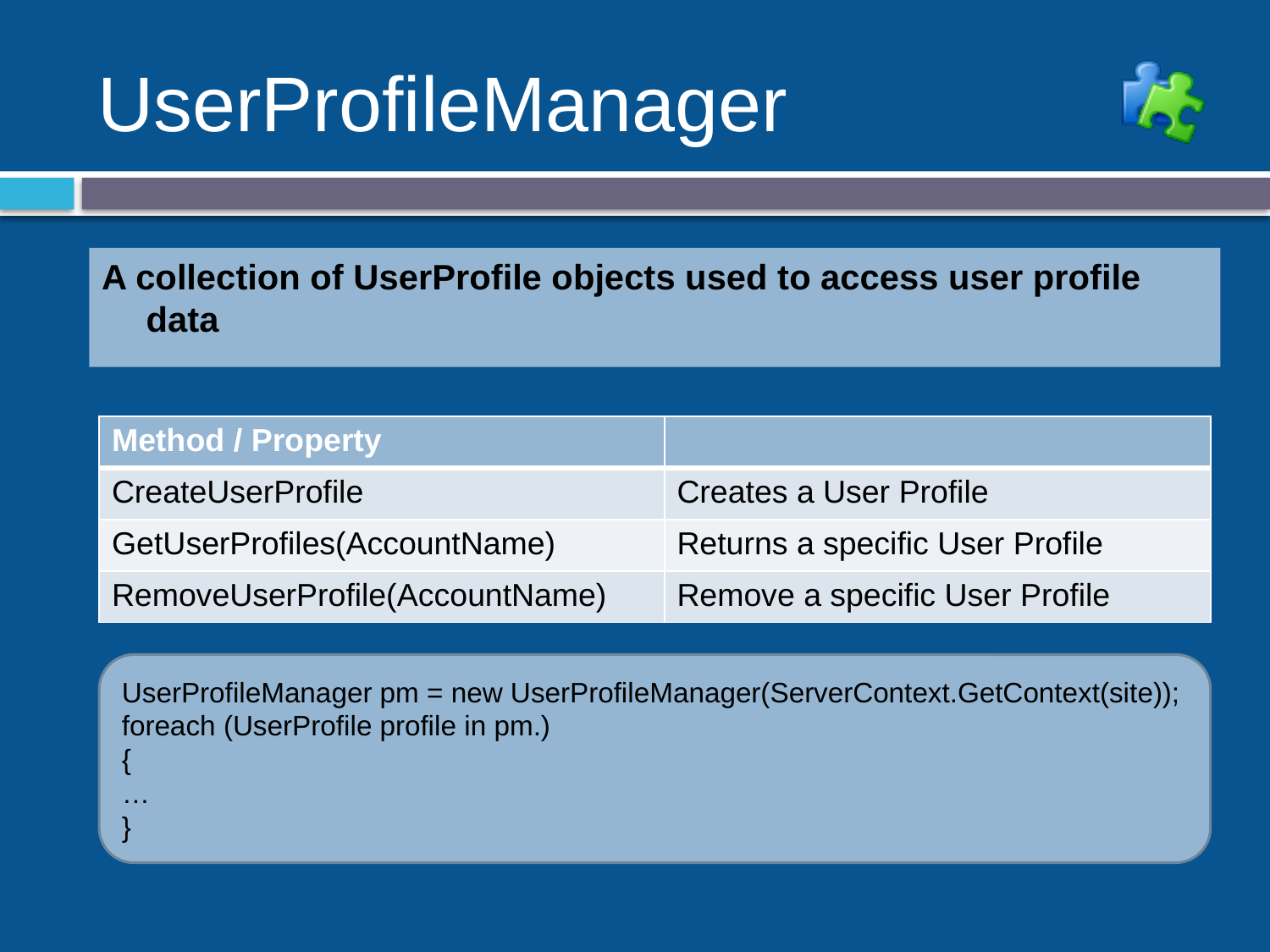

# UserProfileManager
A collection of UserProfile objects used to access user profile data
| Method / Property |  |
| --- | --- |
| CreateUserProfile | Creates a User Profile |
| GetUserProfiles(AccountName) | Returns a specific User Profile |
| RemoveUserProfile(AccountName) | Remove a specific User Profile |
UserProfileManager pm = new UserProfileManager(ServerContext.GetContext(site));
foreach (UserProfile profile in pm.)
{
…
}